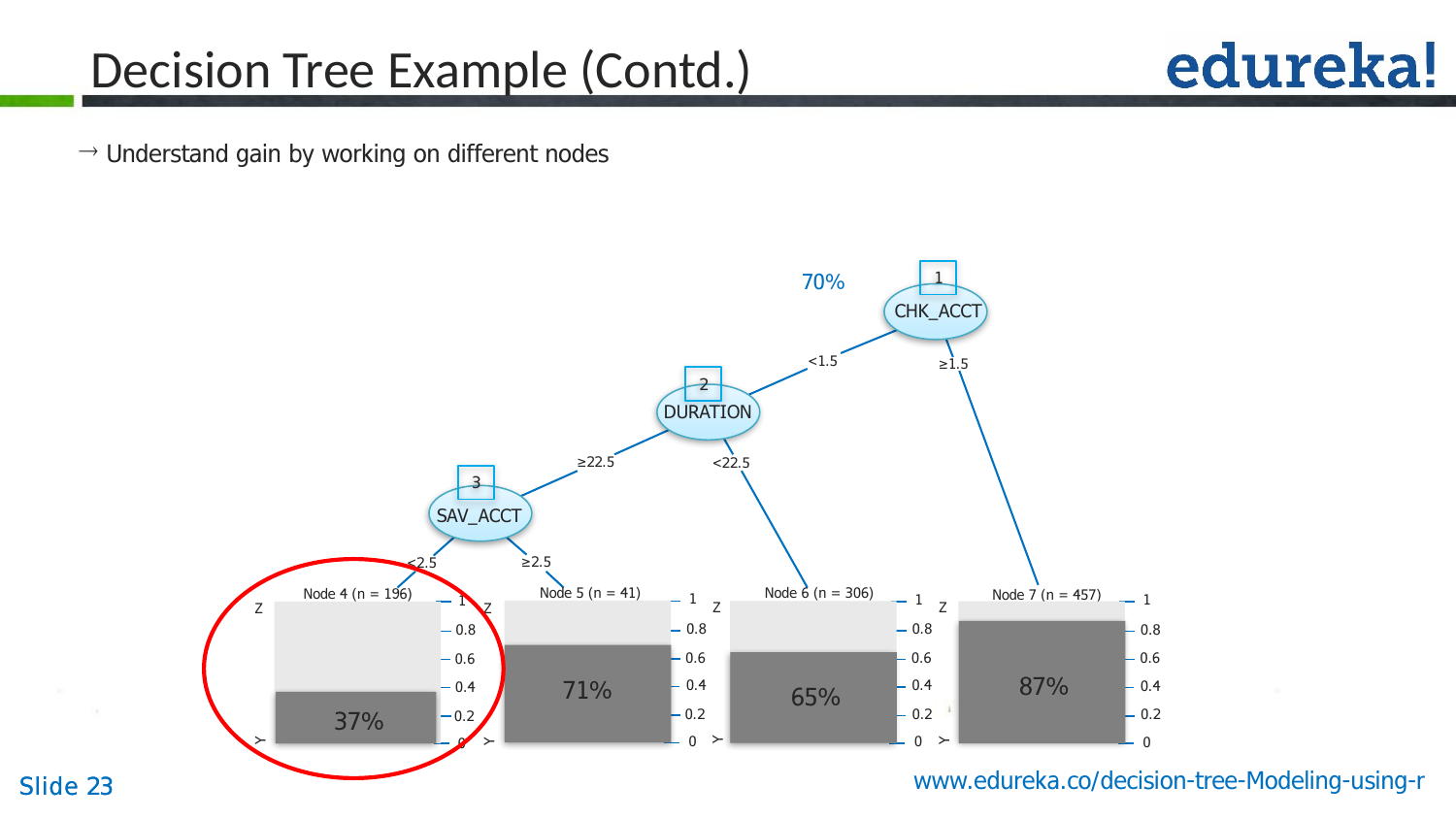

# Decision Tree Example (Contd.)
Understand gain by working on different nodes
1
70%

CHK_ACCT
DURATION
SAV_ACCT
<1.5
≥1.5
2

≥22.5
<22.5
3

≥2.5
<2.5

Node 5 (n = 41)
Node 6 (n = 306)
Node 4 (n = 196)
Node 7 (n = 457)
1
0.8
0.6
0.4
0.2
0
1
0.8
0.6
0.4
0.2
0
1
0.8
0.6
0.4
0.2
0
Z
Y
Z
Y
Z
Z
Y
Y
1
0.8
0.6
0.4
0.2
0

87%
71%
65%

37%